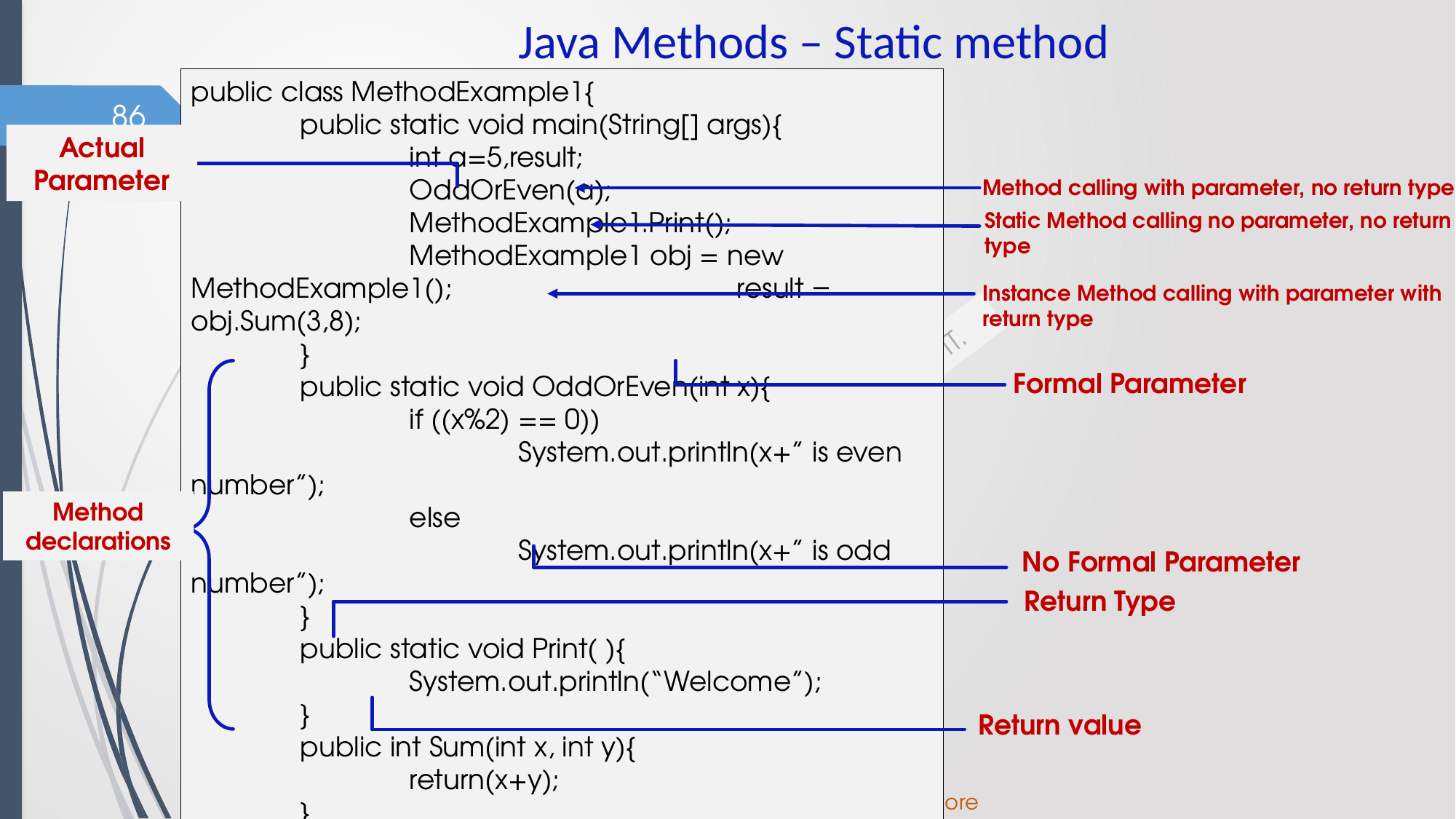

# Java Methods – Static method
public class MethodExample1{
	public static void main(String[] args){
		int a=5,result;
		OddOrEven(a);
		MethodExample1.Print();
		MethodExample1 obj = new MethodExample1();			result = obj.Sum(3,8);
	}
	public static void OddOrEven(int x){
		if ((x%2) == 0))
			System.out.println(x+” is even number”);
		else
			System.out.println(x+” is odd number”);
	}
	public static void Print( ){
		System.out.println(“Welcome”);
	}
	public int Sum(int x, int y){
		return(x+y);
	}

}
86
Actual Parameter
Method calling with parameter, no return type
Static Method calling no parameter, no return type
Instance Method calling with parameter with return type

Formal Parameter
Method declarations
No Formal Parameter
Return Type
Return value
Vijayarani A., AP SITE, VIT, Vellore